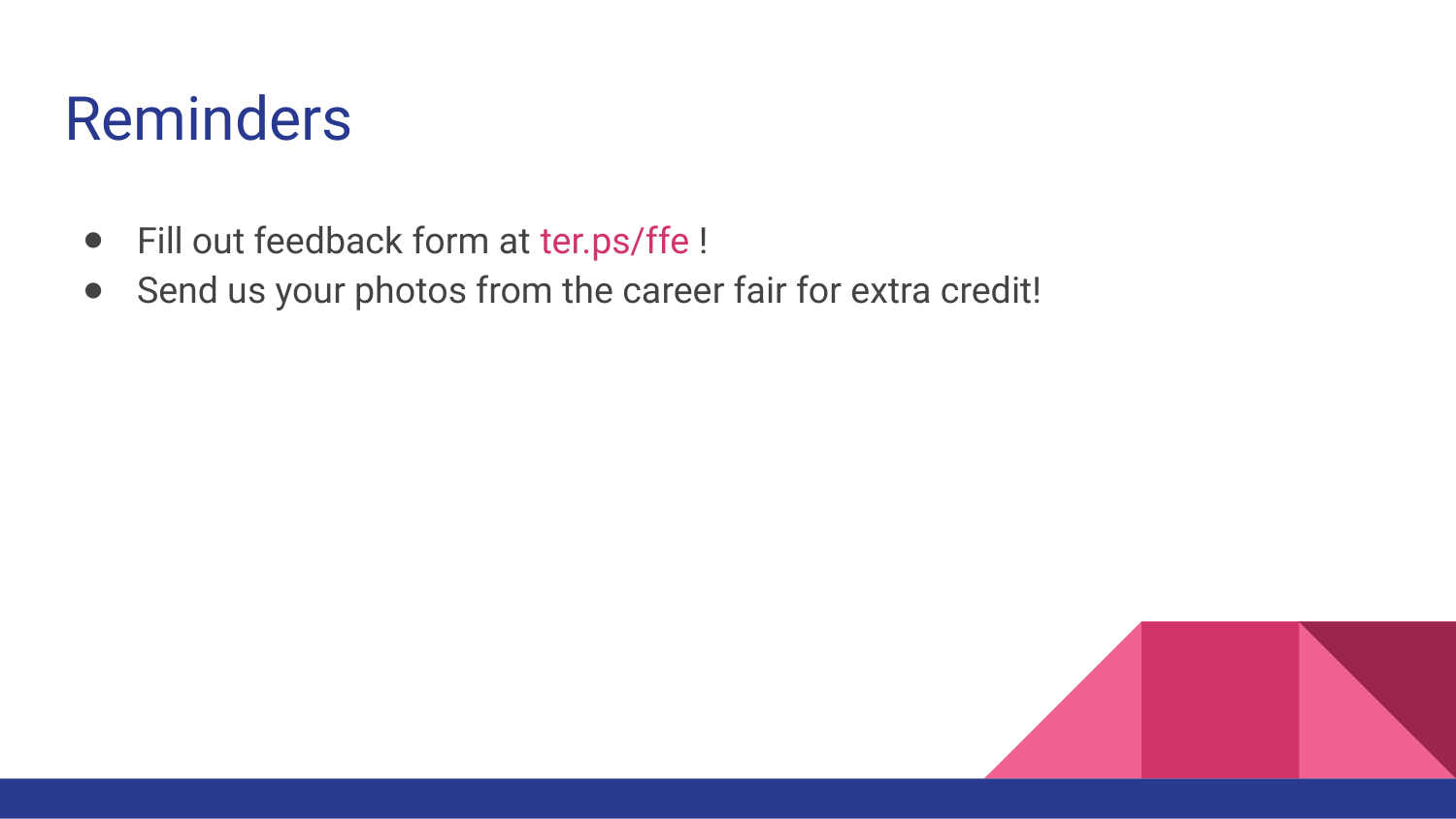

# Reminders
Fill out feedback form at ter.ps/ffe !
Send us your photos from the career fair for extra credit!